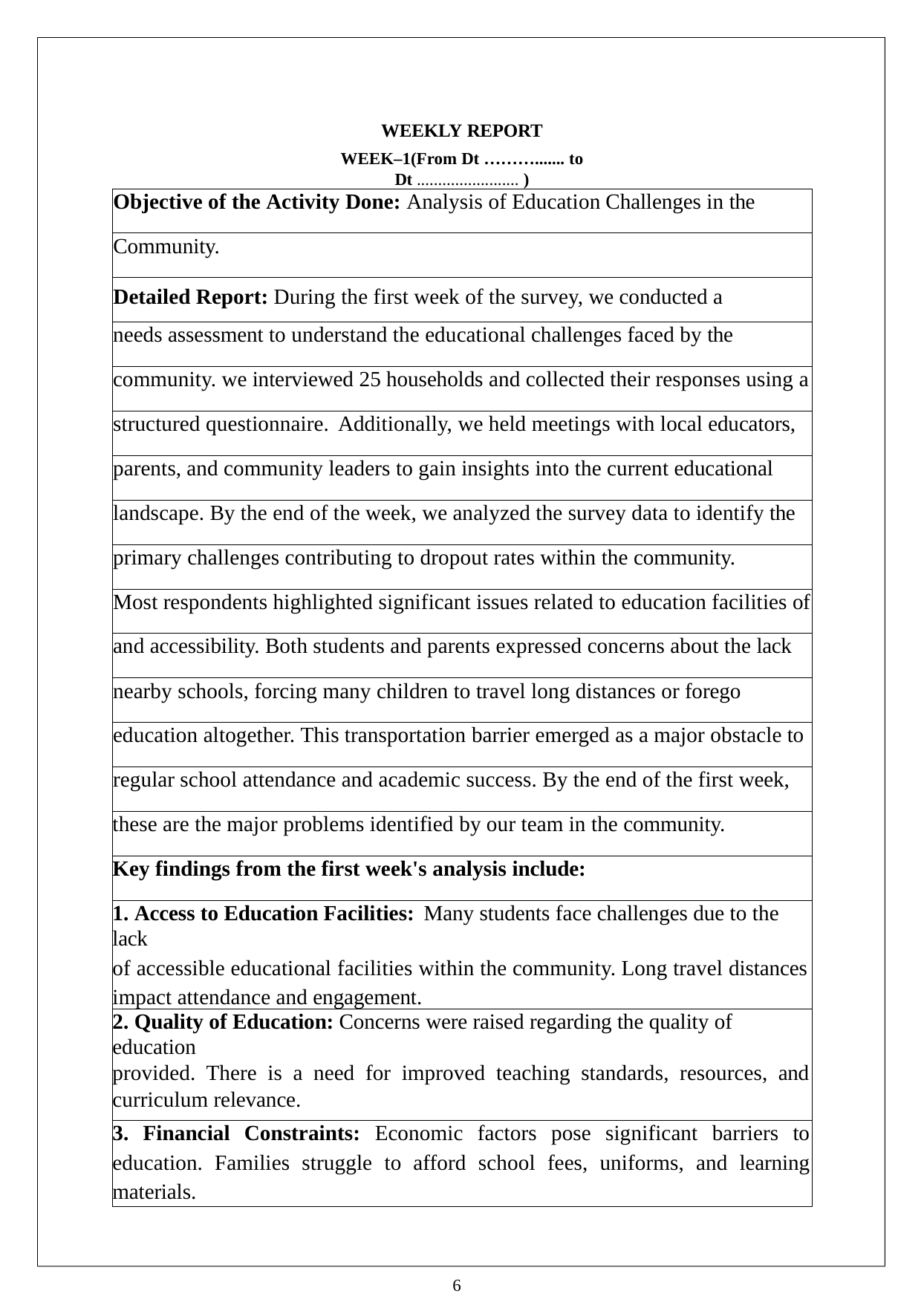

WEEKLY REPORT
WEEK–1(From Dt ………....... to Dt ........................ )
| Objective of the Activity Done: Analysis of Education Challenges in the |
| --- |
| Community. |
| Detailed Report: During the first week of the survey, we conducted a |
| needs assessment to understand the educational challenges faced by the |
| community. we interviewed 25 households and collected their responses using a |
| structured questionnaire. Additionally, we held meetings with local educators, |
| parents, and community leaders to gain insights into the current educational |
| landscape. By the end of the week, we analyzed the survey data to identify the |
| primary challenges contributing to dropout rates within the community. |
| Most respondents highlighted significant issues related to education facilities of |
| and accessibility. Both students and parents expressed concerns about the lack |
| nearby schools, forcing many children to travel long distances or forego |
| education altogether. This transportation barrier emerged as a major obstacle to |
| regular school attendance and academic success. By the end of the first week, |
| these are the major problems identified by our team in the community. |
| Key findings from the first week's analysis include: |
| 1. Access to Education Facilities: Many students face challenges due to the lack of accessible educational facilities within the community. Long travel distances impact attendance and engagement. |
| 2. Quality of Education: Concerns were raised regarding the quality of education provided. There is a need for improved teaching standards, resources, and curriculum relevance. |
| 3. Financial Constraints: Economic factors pose significant barriers to education. Families struggle to afford school fees, uniforms, and learning materials. |
6